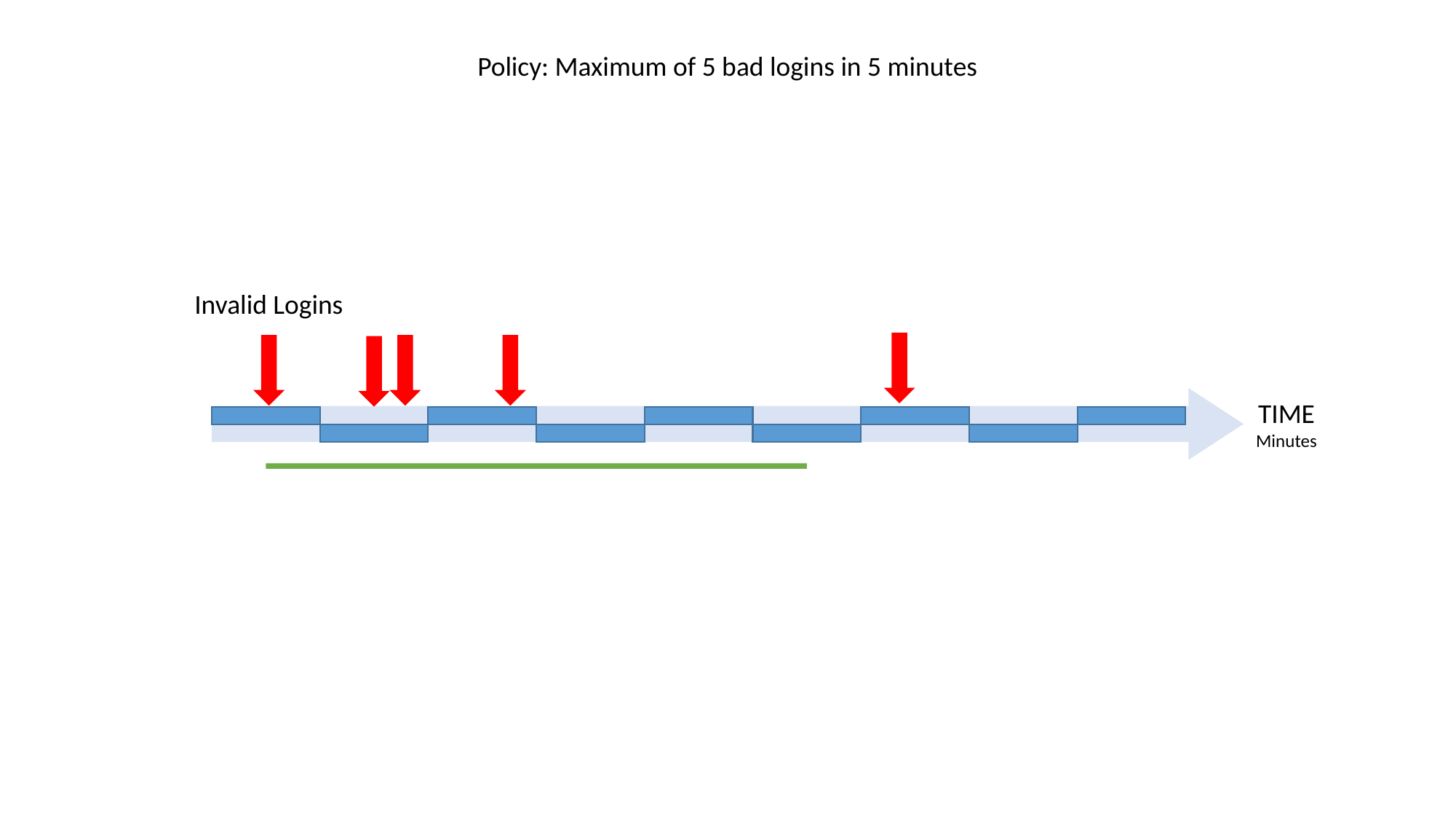

Policy: Maximum of 5 bad logins in 5 minutes
Invalid Logins

TIME
Minutes